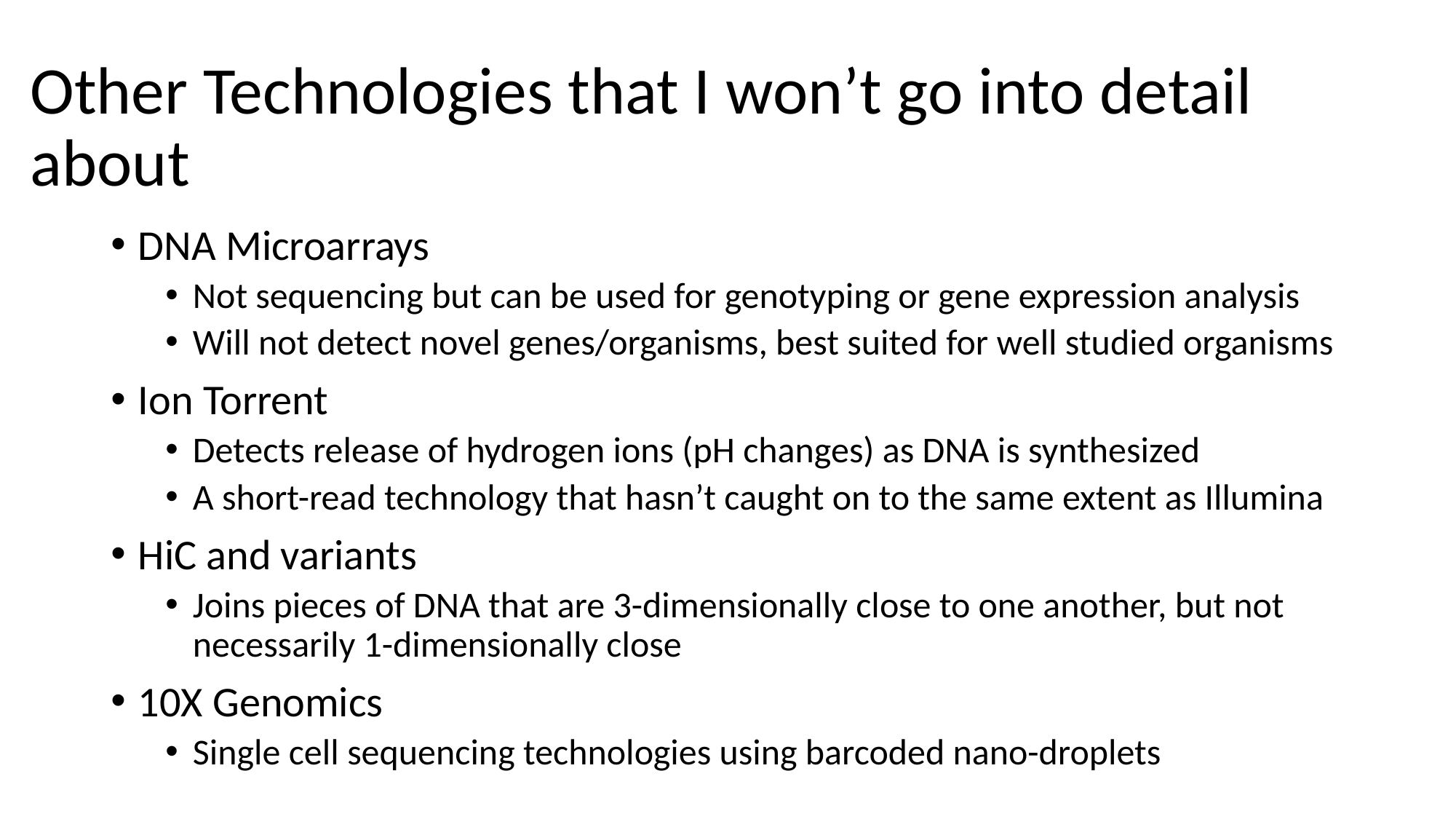

# Other Technologies that I won’t go into detail about
DNA Microarrays
Not sequencing but can be used for genotyping or gene expression analysis
Will not detect novel genes/organisms, best suited for well studied organisms
Ion Torrent
Detects release of hydrogen ions (pH changes) as DNA is synthesized
A short-read technology that hasn’t caught on to the same extent as Illumina
HiC and variants
Joins pieces of DNA that are 3-dimensionally close to one another, but not necessarily 1-dimensionally close
10X Genomics
Single cell sequencing technologies using barcoded nano-droplets